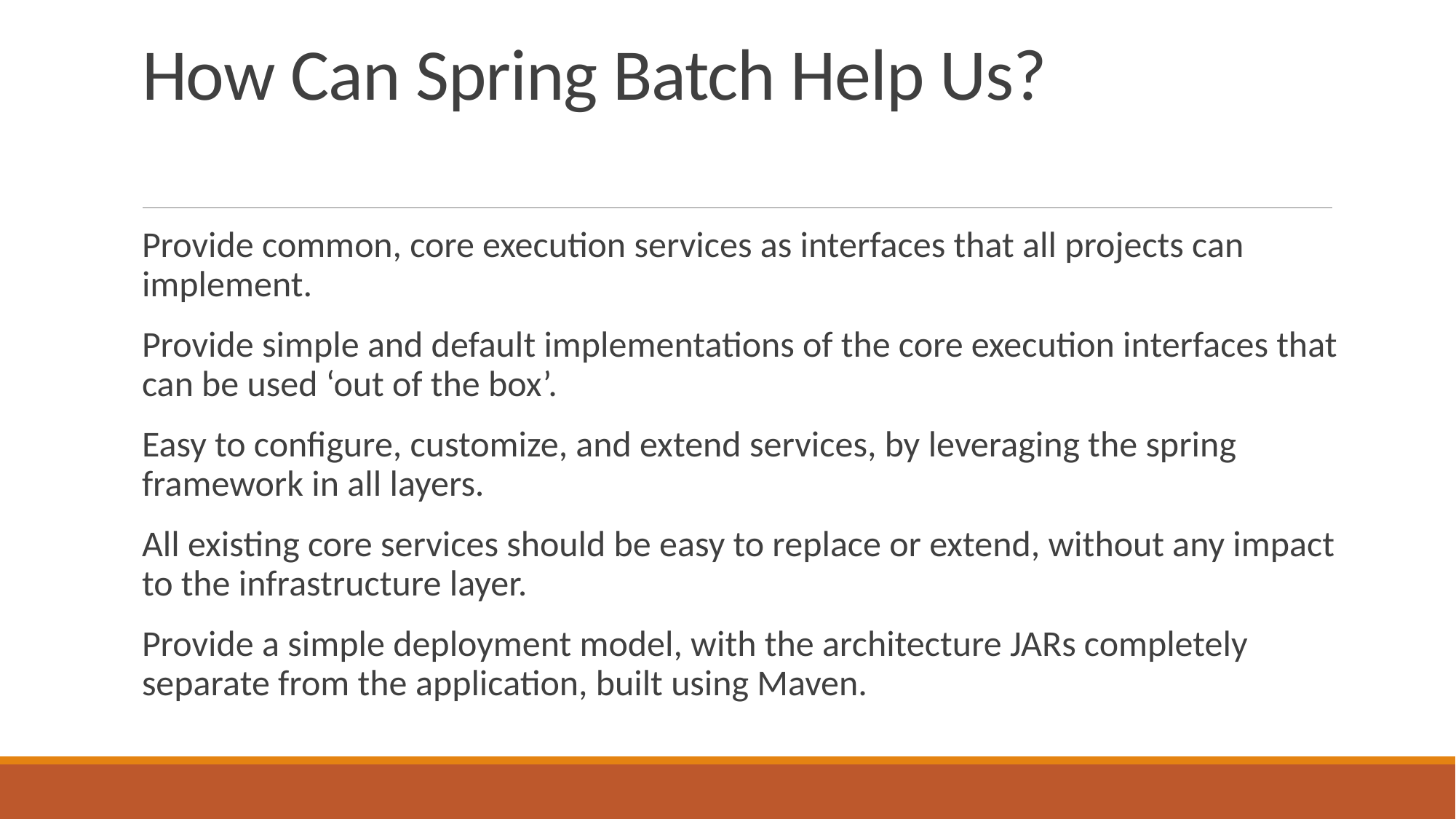

# How Can Spring Batch Help Us?
Provide common, core execution services as interfaces that all projects can implement.
Provide simple and default implementations of the core execution interfaces that can be used ‘out of the box’.
Easy to configure, customize, and extend services, by leveraging the spring framework in all layers.
All existing core services should be easy to replace or extend, without any impact to the infrastructure layer.
Provide a simple deployment model, with the architecture JARs completely separate from the application, built using Maven.